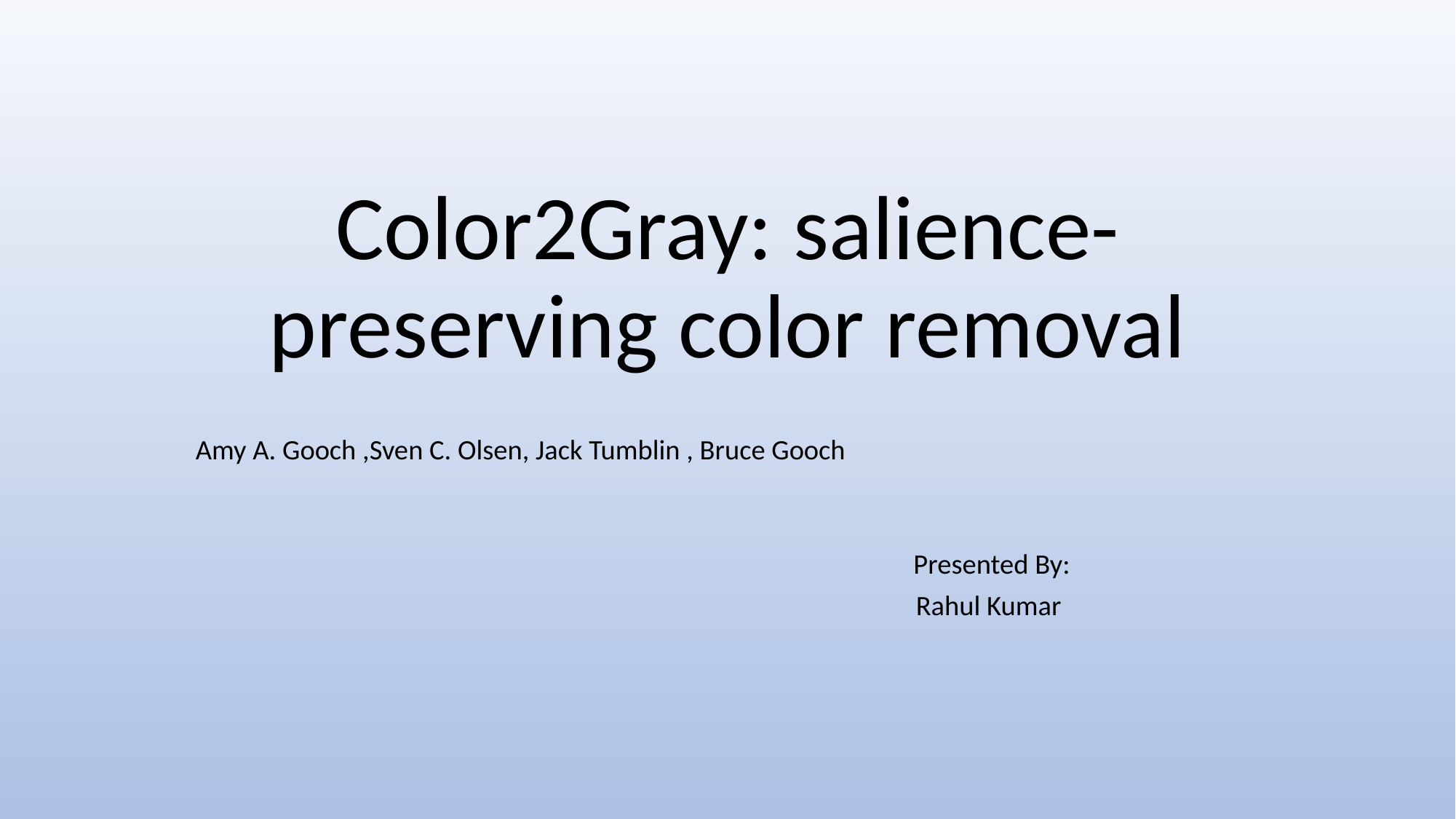

# Color2Gray: salience-preserving color removal
Amy A. Gooch ,Sven C. Olsen, Jack Tumblin , Bruce Gooch

                                                                                   Presented By:
                                                                                  Rahul Kumar